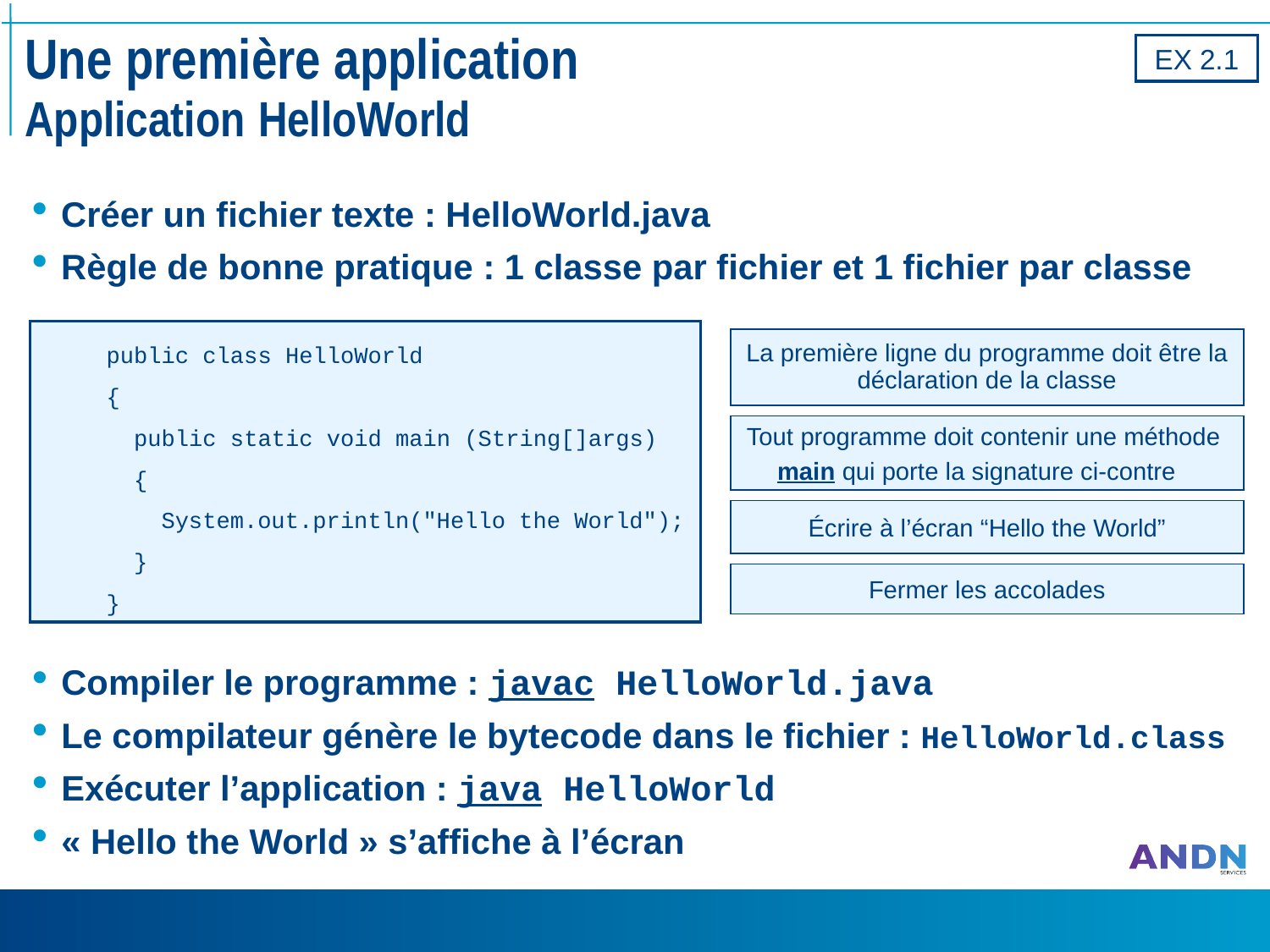

# Une première application Application HelloWorld
EX 2.1
Créer un fichier texte : HelloWorld.java
Règle de bonne pratique : 1 classe par fichier et 1 fichier par classe
public class HelloWorld
{
  public static void main (String[]args)
  {
    System.out.println("Hello the World");
  }
}
La première ligne du programme doit être la déclaration de la classe
Tout programme doit contenir une méthode
main qui porte la signature ci-contre
Écrire à l’écran “Hello the World”
Fermer les accolades
Compiler le programme : javac HelloWorld.java
Le compilateur génère le bytecode dans le fichier : HelloWorld.class
Exécuter l’application : java HelloWorld
« Hello the World » s’affiche à l’écran